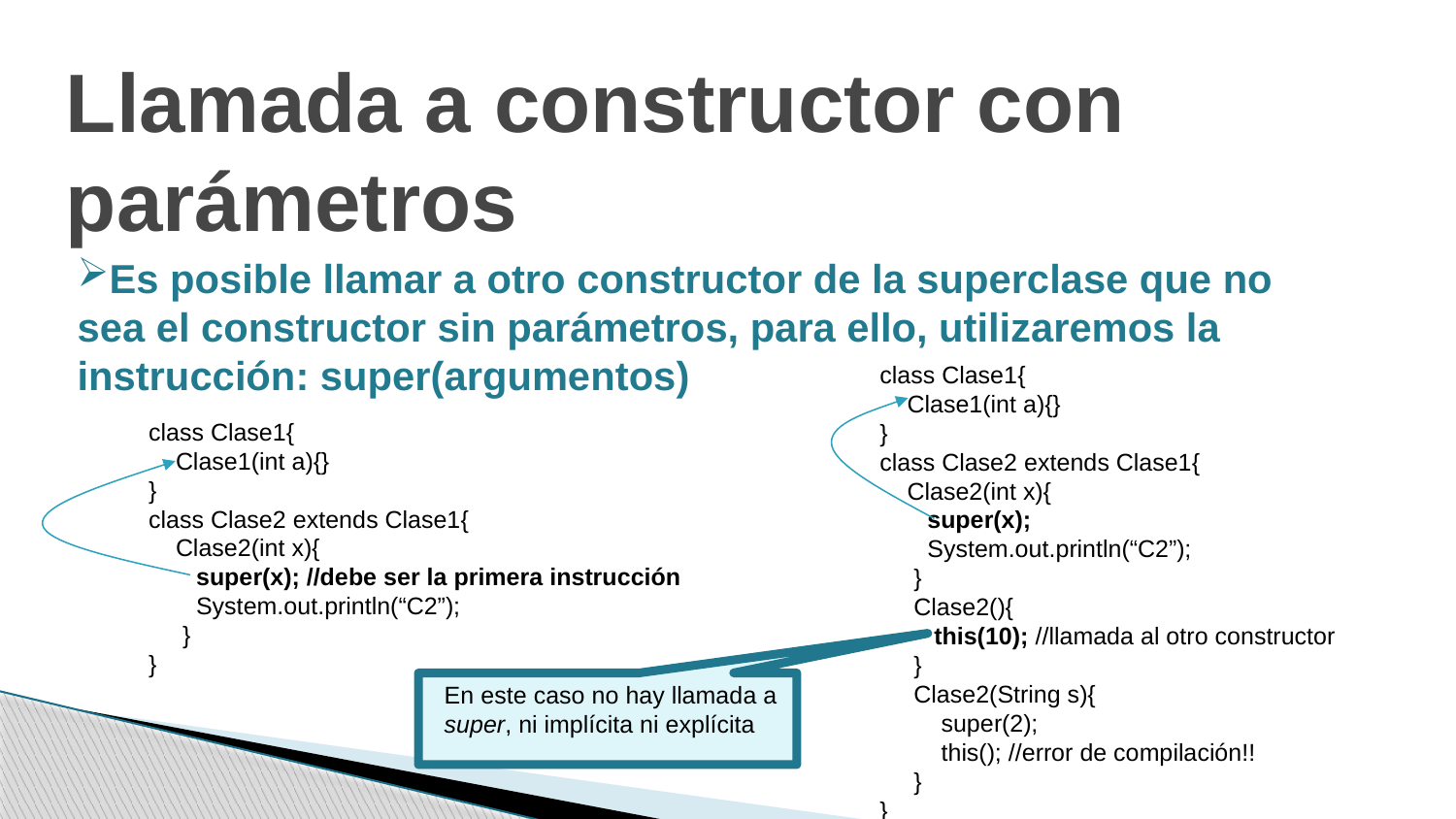

Llamada a constructor con parámetros
Es posible llamar a otro constructor de la superclase que no sea el constructor sin parámetros, para ello, utilizaremos la instrucción: super(argumentos)

class Clase1{
    Clase1(int a){}
}
class Clase2 extends Clase1{
    Clase2(int x){
       super(x);
       System.out.println(“C2”);
     }
     Clase2(){
        this(10); //llamada al otro constructor
     }
     Clase2(String s){
         super(2);
         this(); //error de compilación!!
     }
}

class Clase1{
    Clase1(int a){}
}
class Clase2 extends Clase1{
    Clase2(int x){
       super(x); //debe ser la primera instrucción
       System.out.println(“C2”);
     }
}

En este caso no hay llamada a super, ni implícita ni explícita